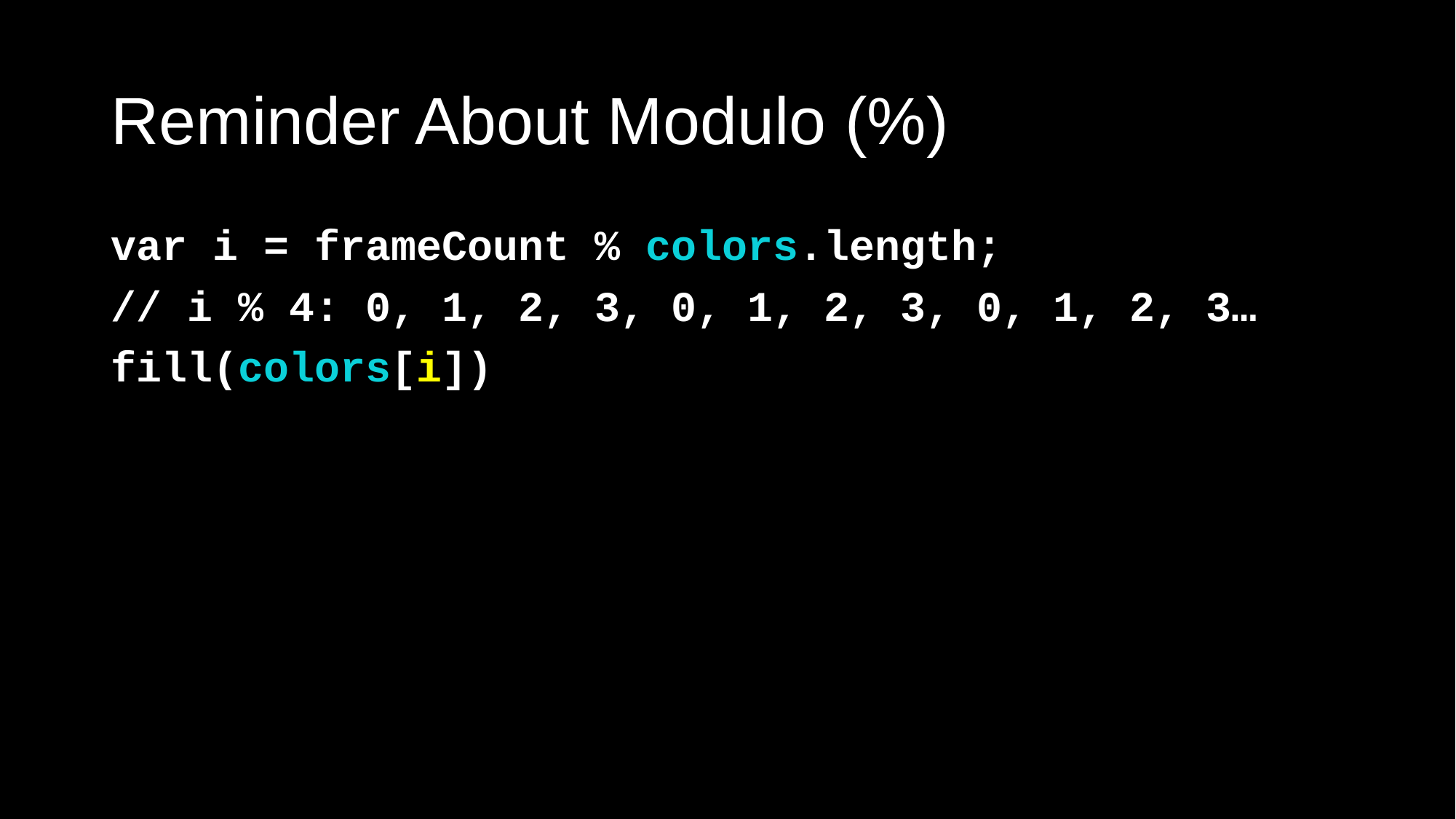

# Reminder About Modulo (%)
var i = frameCount % colors.length;
// i % 4: 0, 1, 2, 3, 0, 1, 2, 3, 0, 1, 2, 3…
fill(colors[i])